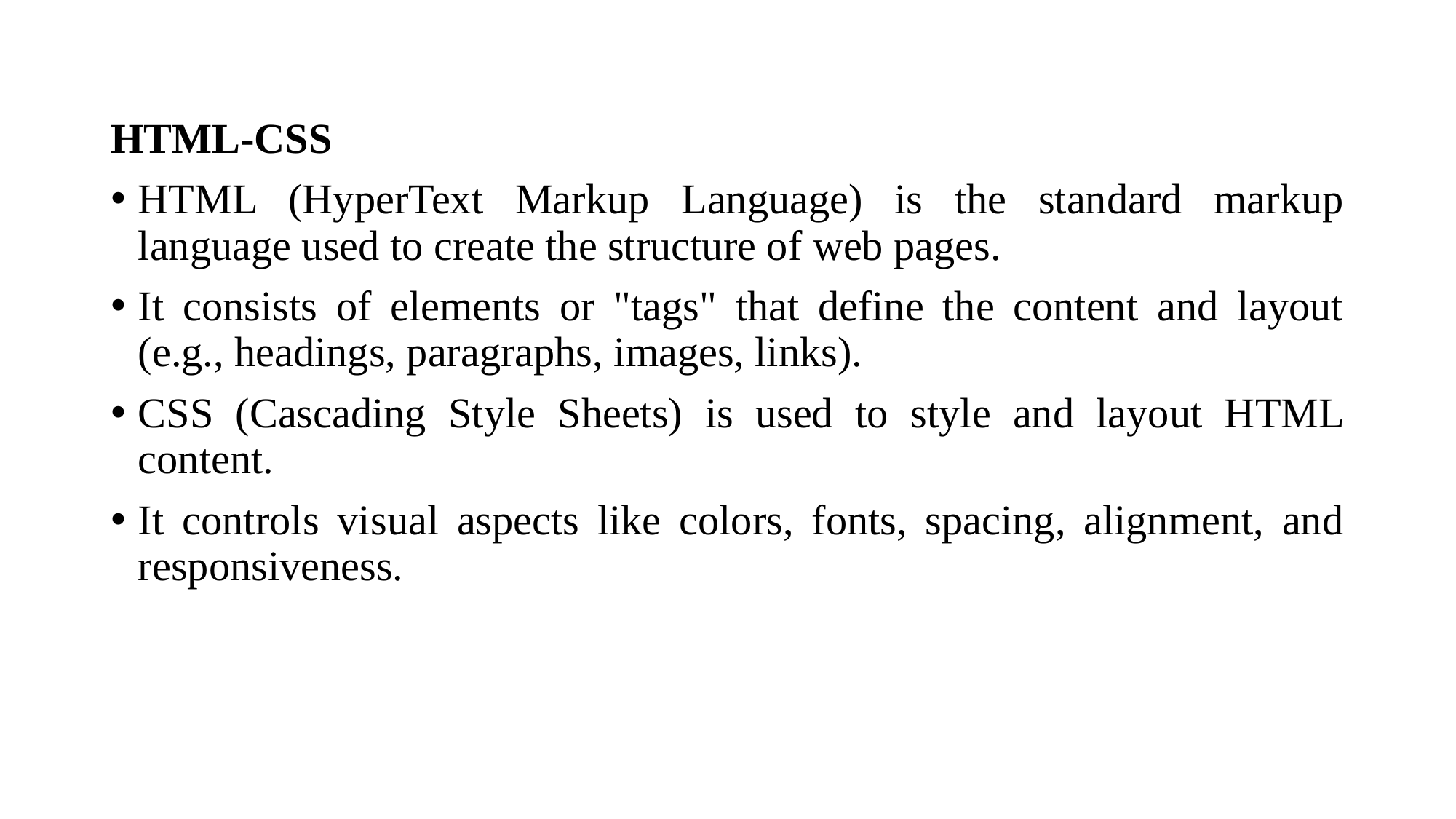

HTML-CSS
HTML (HyperText Markup Language) is the standard markup language used to create the structure of web pages.
It consists of elements or "tags" that define the content and layout (e.g., headings, paragraphs, images, links).
CSS (Cascading Style Sheets) is used to style and layout HTML content.
It controls visual aspects like colors, fonts, spacing, alignment, and responsiveness.